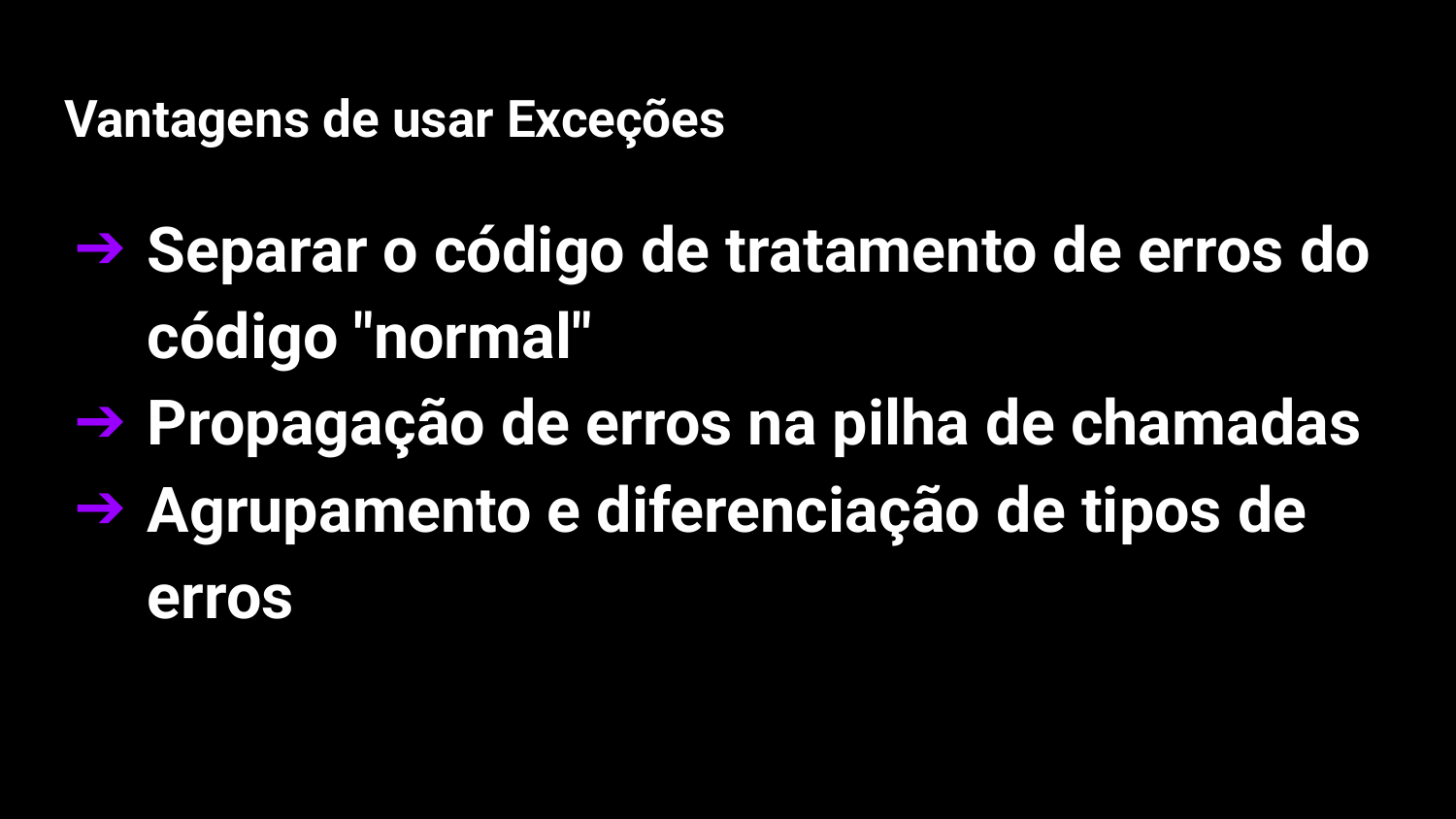

# Vantagens de usar Exceções
Separar o código de tratamento de erros do código "normal"
Propagação de erros na pilha de chamadas
Agrupamento e diferenciação de tipos de erros